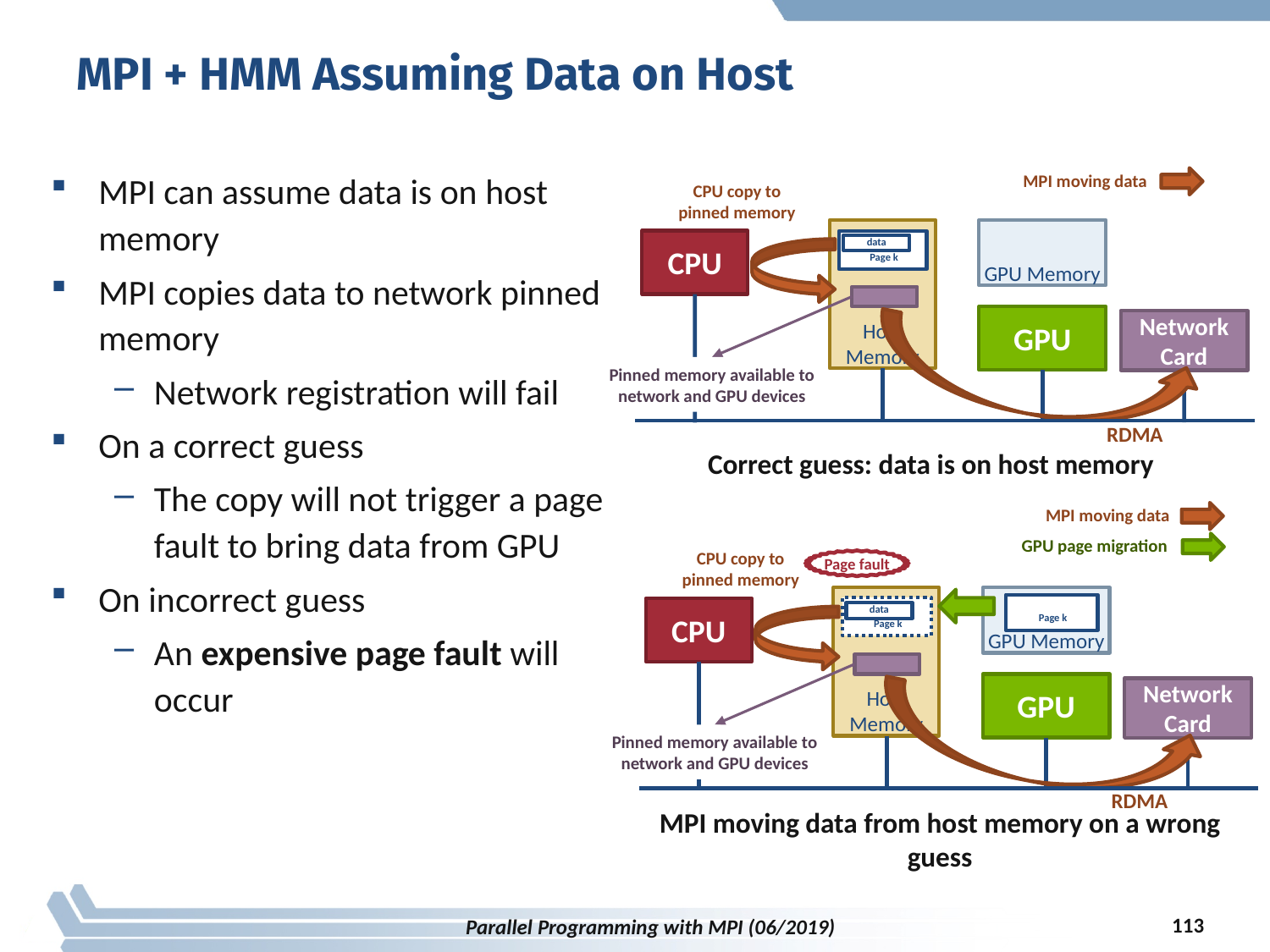

MPI + HMM Assuming Data on Host
MPI can assume data is on host memory
MPI copies data to network pinned memory
Network registration will fail
On a correct guess
The copy will not trigger a page fault to bring data from GPU
On incorrect guess
An expensive page fault will occur
MPI moving data

CPU copy to pinned memory

Host Memory
GPU Memory
CPU
 Page k
data

GPU
Network Card
Pinned memory available to network and GPU devices
RDMA
Correct guess: data is on host memory
MPI moving data

GPU page migration

CPU copy to pinned memory
Page fault

Host Memory
GPU Memory

 Page k
 Page k
CPU
data

GPU
Network Card
Pinned memory available to network and GPU devices
RDMA
MPI moving data from host memory on a wrong guess
113
Parallel Programming with MPI (06/2019)